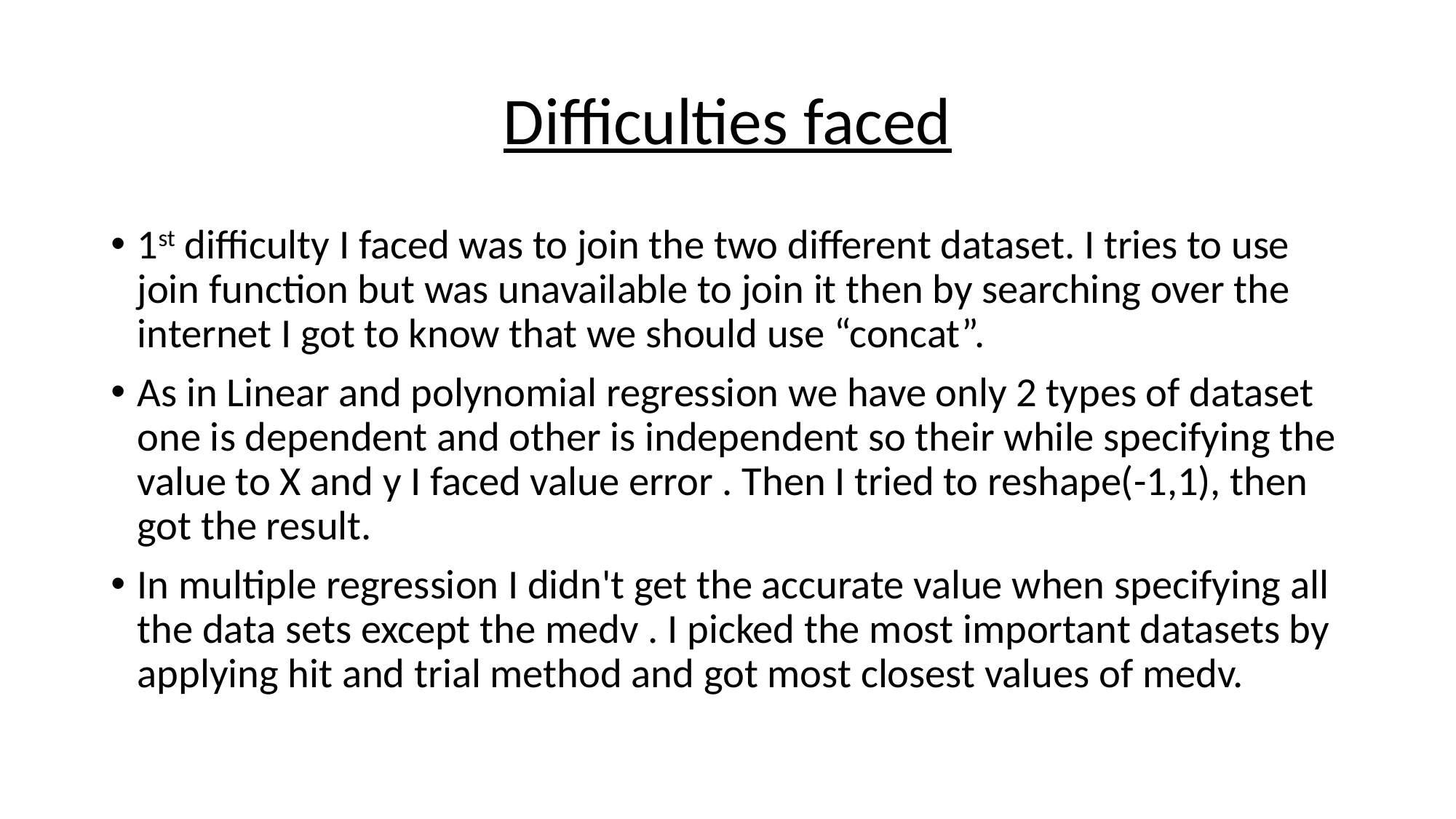

# Difficulties faced
1st difficulty I faced was to join the two different dataset. I tries to use join function but was unavailable to join it then by searching over the internet I got to know that we should use “concat”.
As in Linear and polynomial regression we have only 2 types of dataset one is dependent and other is independent so their while specifying the value to X and y I faced value error . Then I tried to reshape(-1,1), then got the result.
In multiple regression I didn't get the accurate value when specifying all the data sets except the medv . I picked the most important datasets by applying hit and trial method and got most closest values of medv.